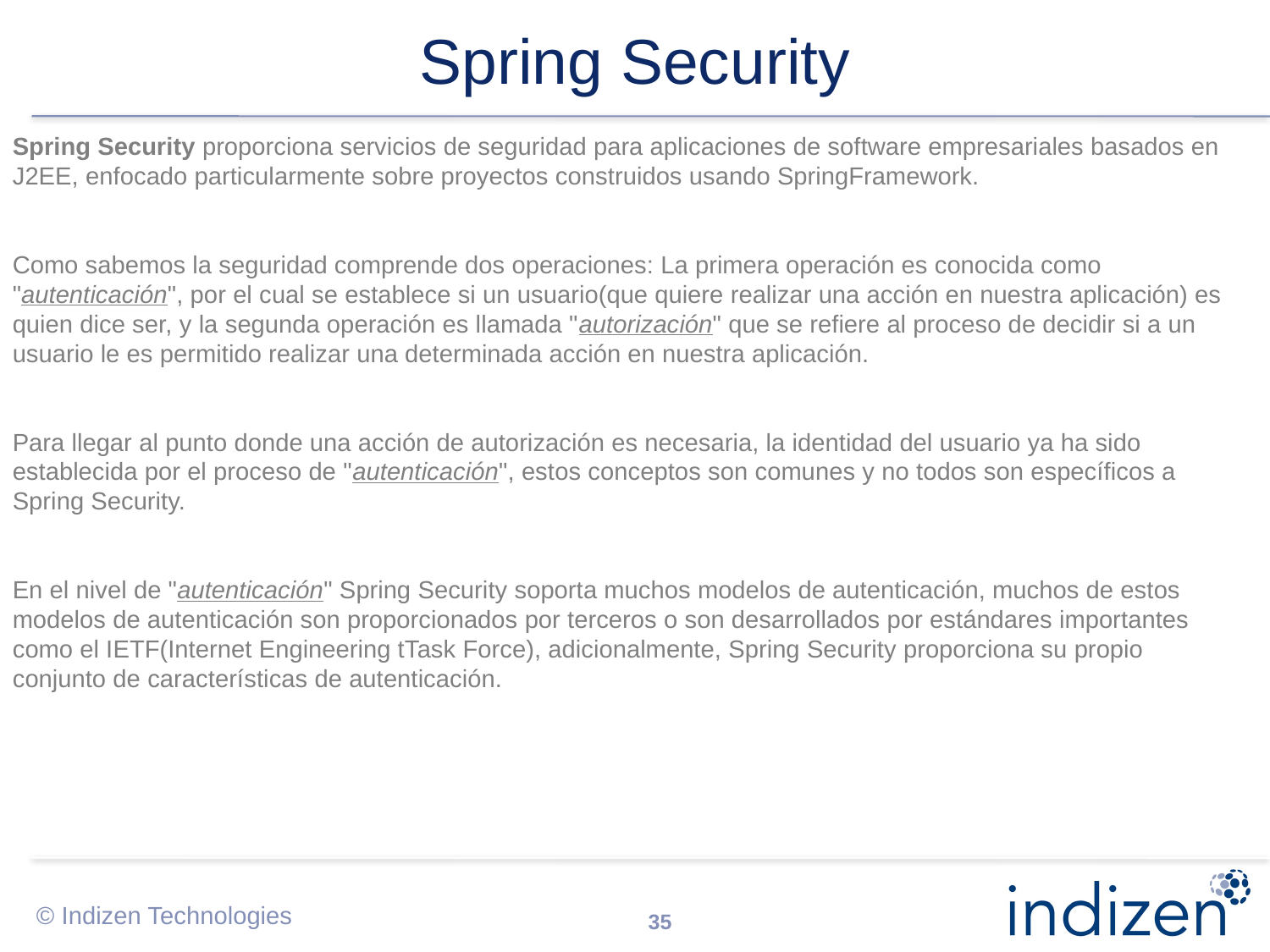

# Spring Security
.

Spring Security proporciona servicios de seguridad para aplicaciones de software empresariales basados en J2EE, enfocado particularmente sobre proyectos construidos usando SpringFramework.

Como sabemos la seguridad comprende dos operaciones: La primera operación es conocida como "autenticación", por el cual se establece si un usuario(que quiere realizar una acción en nuestra aplicación) es quien dice ser, y la segunda operación es llamada "autorización" que se refiere al proceso de decidir si a un usuario le es permitido realizar una determinada acción en nuestra aplicación.

Para llegar al punto donde una acción de autorización es necesaria, la identidad del usuario ya ha sido establecida por el proceso de "autenticación", estos conceptos son comunes y no todos son específicos a Spring Security.

En el nivel de "autenticación" Spring Security soporta muchos modelos de autenticación, muchos de estos modelos de autenticación son proporcionados por terceros o son desarrollados por estándares importantes como el IETF(Internet Engineering tTask Force), adicionalmente, Spring Security proporciona su propio conjunto de características de autenticación.